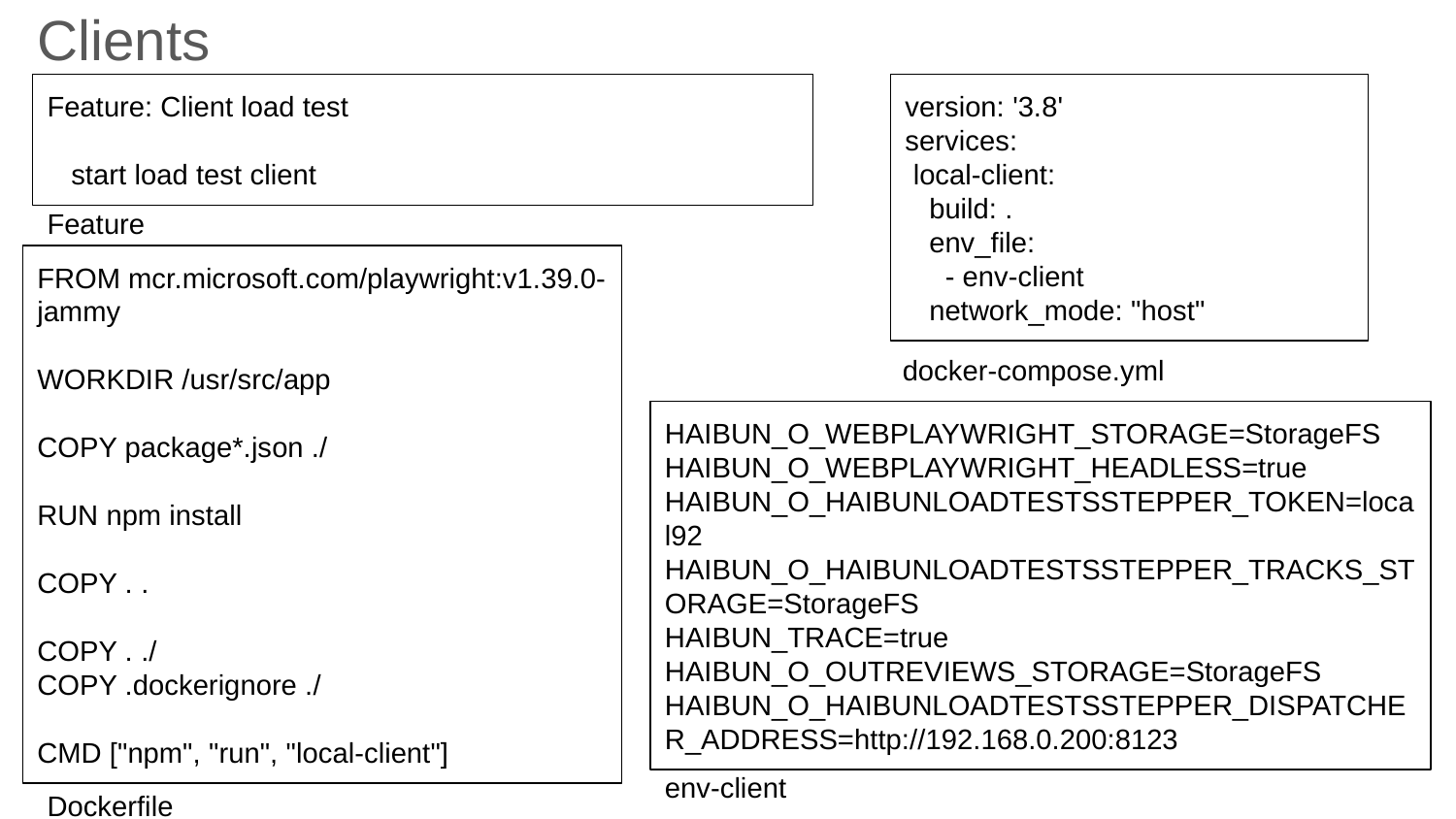

Clients
Feature: Client load test

   start load test client
version: '3.8'
services:
 local-client:
   build: .
   env_file:
     - env-client
   network_mode: "host"
Feature
FROM mcr.microsoft.com/playwright:v1.39.0-jammy

WORKDIR /usr/src/app

COPY package*.json ./

RUN npm install

COPY . .

COPY . ./
COPY .dockerignore ./

CMD ["npm", "run", "local-client"]
docker-compose.yml
HAIBUN_O_WEBPLAYWRIGHT_STORAGE=StorageFS
HAIBUN_O_WEBPLAYWRIGHT_HEADLESS=true
HAIBUN_O_HAIBUNLOADTESTSSTEPPER_TOKEN=local92
HAIBUN_O_HAIBUNLOADTESTSSTEPPER_TRACKS_STORAGE=StorageFS
HAIBUN_TRACE=true
HAIBUN_O_OUTREVIEWS_STORAGE=StorageFS
HAIBUN_O_HAIBUNLOADTESTSSTEPPER_DISPATCHER_ADDRESS=http://192.168.0.200:8123
env-client
Dockerfile